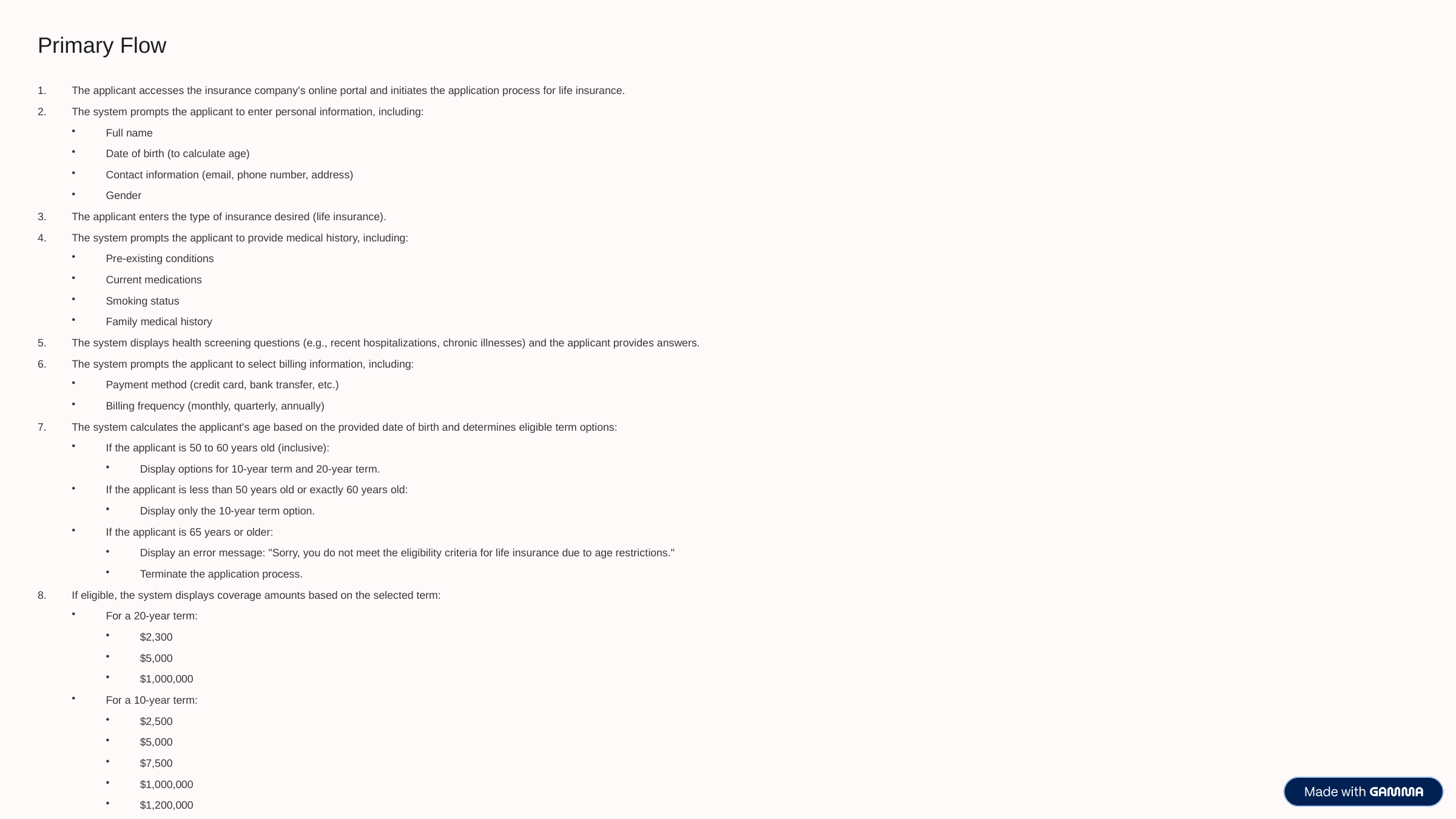

Primary Flow
The applicant accesses the insurance company's online portal and initiates the application process for life insurance.
The system prompts the applicant to enter personal information, including:
Full name
Date of birth (to calculate age)
Contact information (email, phone number, address)
Gender
The applicant enters the type of insurance desired (life insurance).
The system prompts the applicant to provide medical history, including:
Pre-existing conditions
Current medications
Smoking status
Family medical history
The system displays health screening questions (e.g., recent hospitalizations, chronic illnesses) and the applicant provides answers.
The system prompts the applicant to select billing information, including:
Payment method (credit card, bank transfer, etc.)
Billing frequency (monthly, quarterly, annually)
The system calculates the applicant's age based on the provided date of birth and determines eligible term options:
If the applicant is 50 to 60 years old (inclusive):
Display options for 10-year term and 20-year term.
If the applicant is less than 50 years old or exactly 60 years old:
Display only the 10-year term option.
If the applicant is 65 years or older:
Display an error message: "Sorry, you do not meet the eligibility criteria for life insurance due to age restrictions."
Terminate the application process.
If eligible, the system displays coverage amounts based on the selected term:
For a 20-year term:
$2,300
$5,000
$1,000,000
For a 10-year term:
$2,500
$5,000
$7,500
$1,000,000
$1,200,000
$1,500,000
$1,750,000
$2,000,000
The applicant selects a coverage amount from the displayed options.
The system displays optional coverages:
Dependent Child Coverage: Available if the applicant is not an existing customer of the insurance company or is an existing customer of XYZ Insurance Company but has not already selected this option in another policy.
Disability Distribution Coverage: Available if the applicant is less than 60 years old.
Accidental Death and Dismemberment Coverage: Always displayed.
The applicant selects any desired optional coverages.
The system prompts the applicant to review all entered information, including personal details, medical history, billing information, selected term, coverage amount, and optional coverages.
The applicant confirms the information and submits the application.
The system validates all inputs and saves the applicant's preferences to the database.
The system displays a confirmation message: "Your application has been successfully submitted for review."
The use case ends.